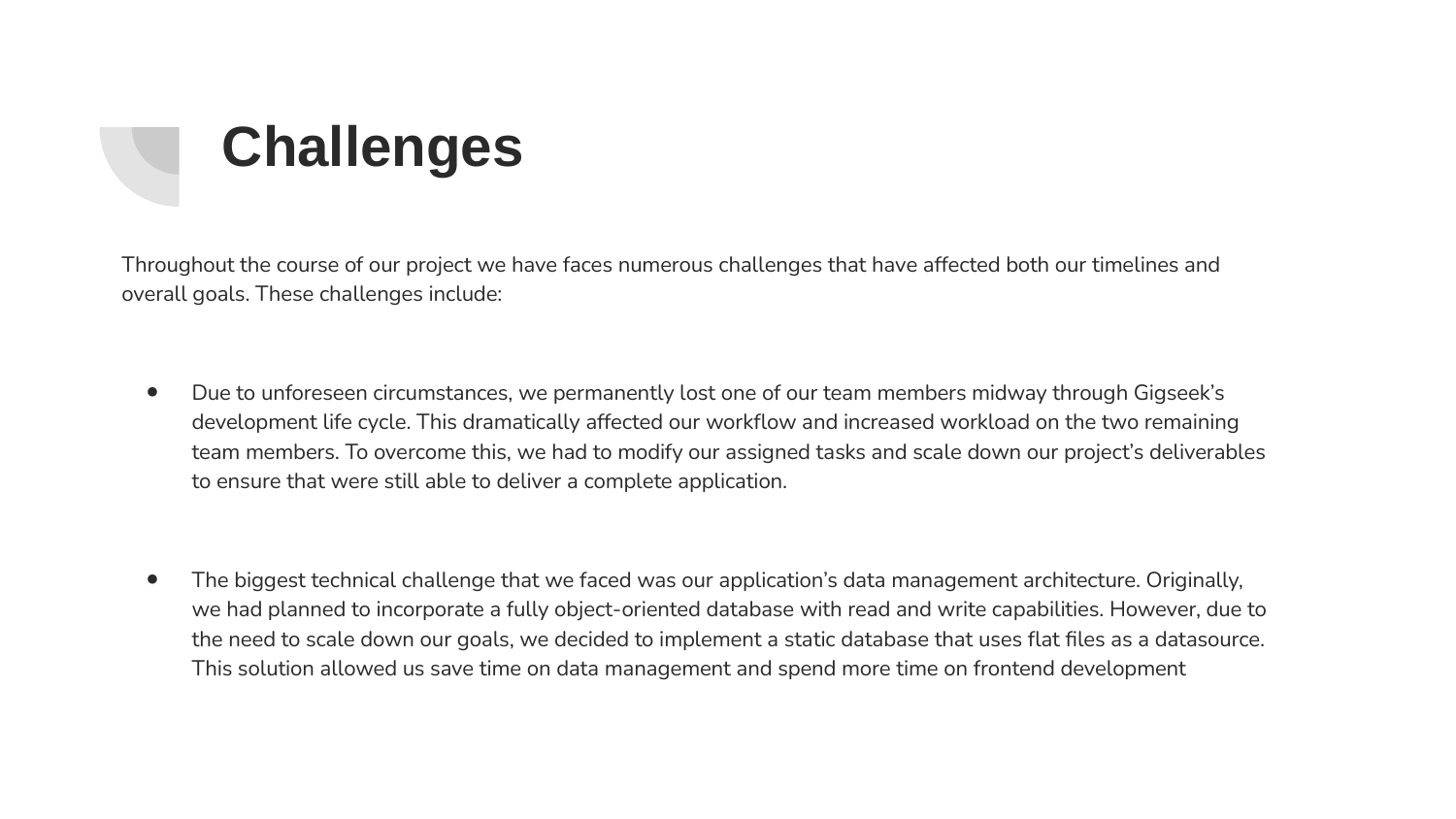

# Challenges
Throughout the course of our project we have faces numerous challenges that have affected both our timelines and overall goals. These challenges include:

Due to unforeseen circumstances, we permanently lost one of our team members midway through Gigseek’s development life cycle. This dramatically affected our workflow and increased workload on the two remaining team members. To overcome this, we had to modify our assigned tasks and scale down our project’s deliverables to ensure that were still able to deliver a complete application.

The biggest technical challenge that we faced was our application’s data management architecture. Originally, we had planned to incorporate a fully object-oriented database with read and write capabilities. However, due to the need to scale down our goals, we decided to implement a static database that uses flat files as a datasource. This solution allowed us save time on data management and spend more time on frontend development